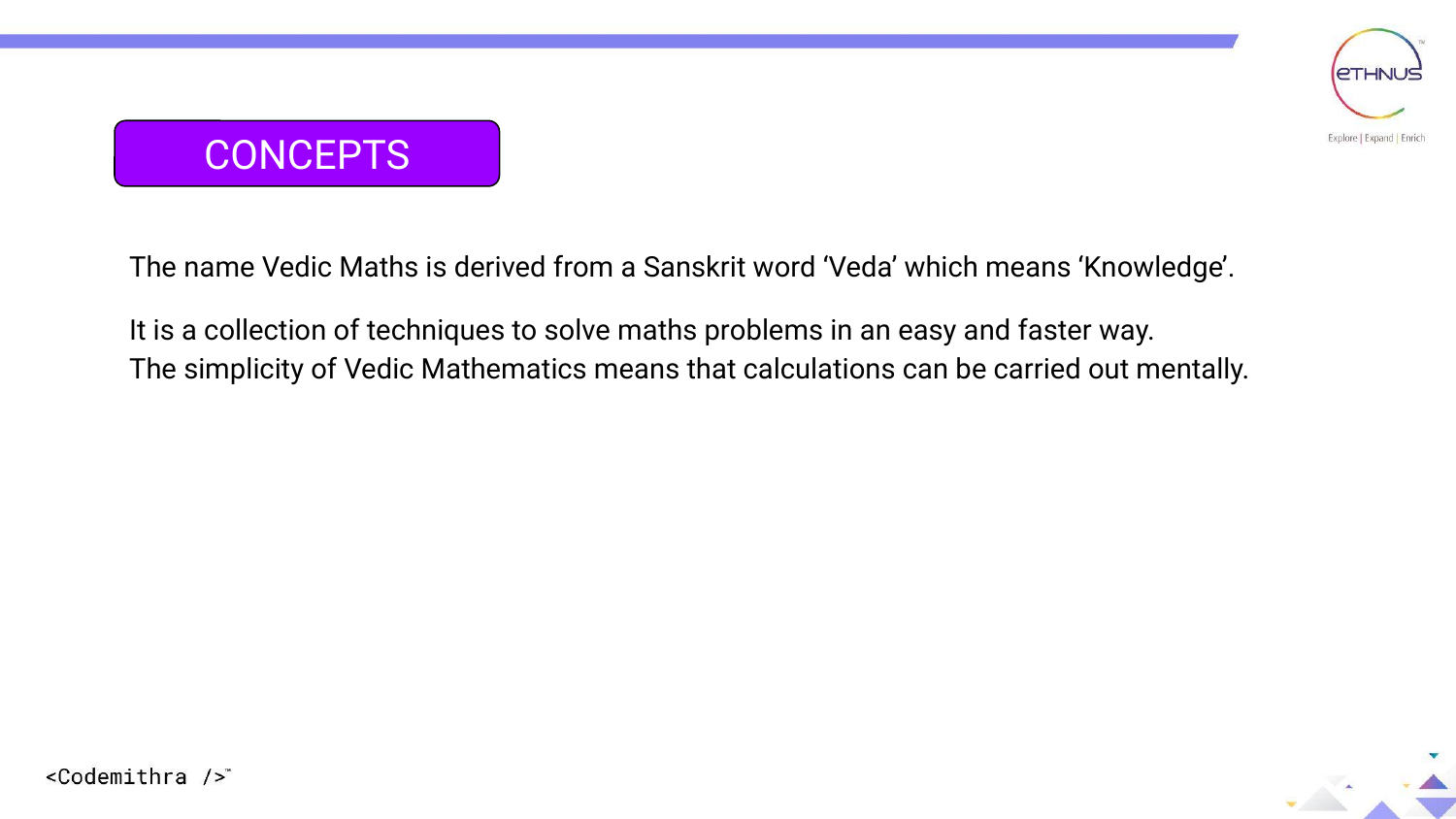

CONCEPTS
The name Vedic Maths is derived from a Sanskrit word ‘Veda’ which means ‘Knowledge’.
It is a collection of techniques to solve maths problems in an easy and faster way.
The simplicity of Vedic Mathematics means that calculations can be carried out mentally.